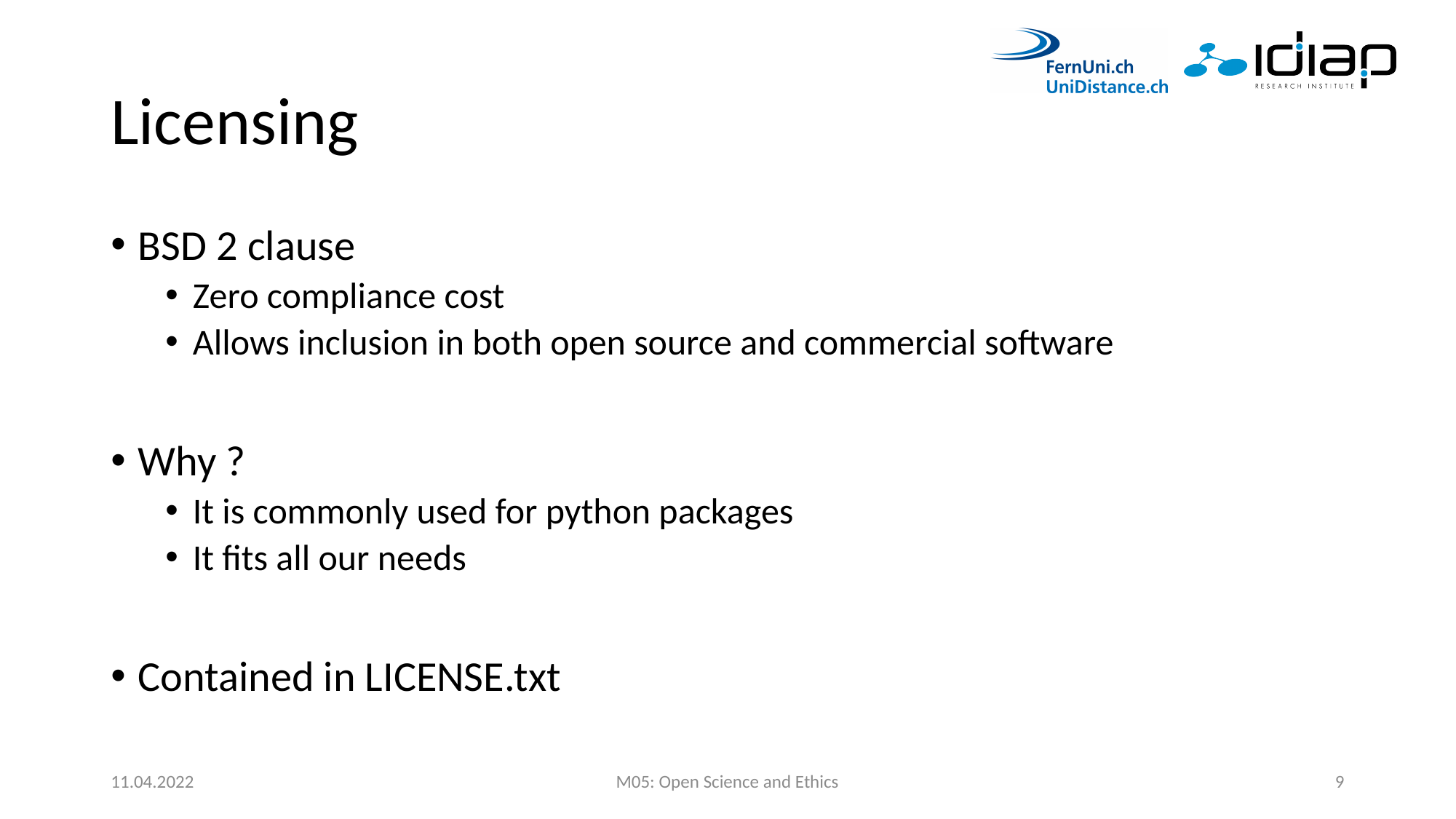

# Licensing
BSD 2 clause
Zero compliance cost
Allows inclusion in both open source and commercial software

Why ?
It is commonly used for python packages
It fits all our needs

Contained in LICENSE.txt
11.04.2022
M05: Open Science and Ethics
9